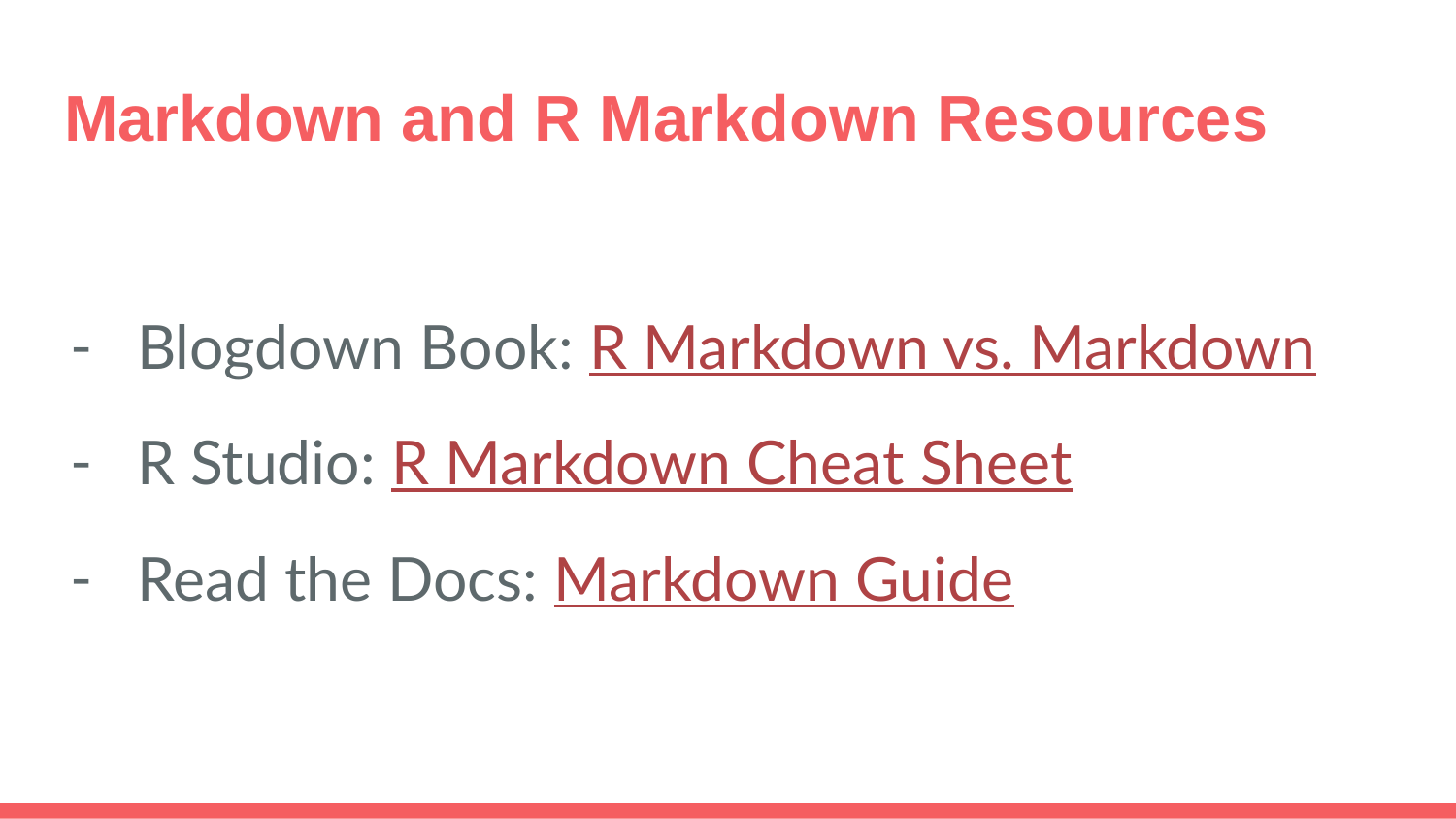

# Markdown and R Markdown Resources
Blogdown Book: R Markdown vs. Markdown
R Studio: R Markdown Cheat Sheet
Read the Docs: Markdown Guide